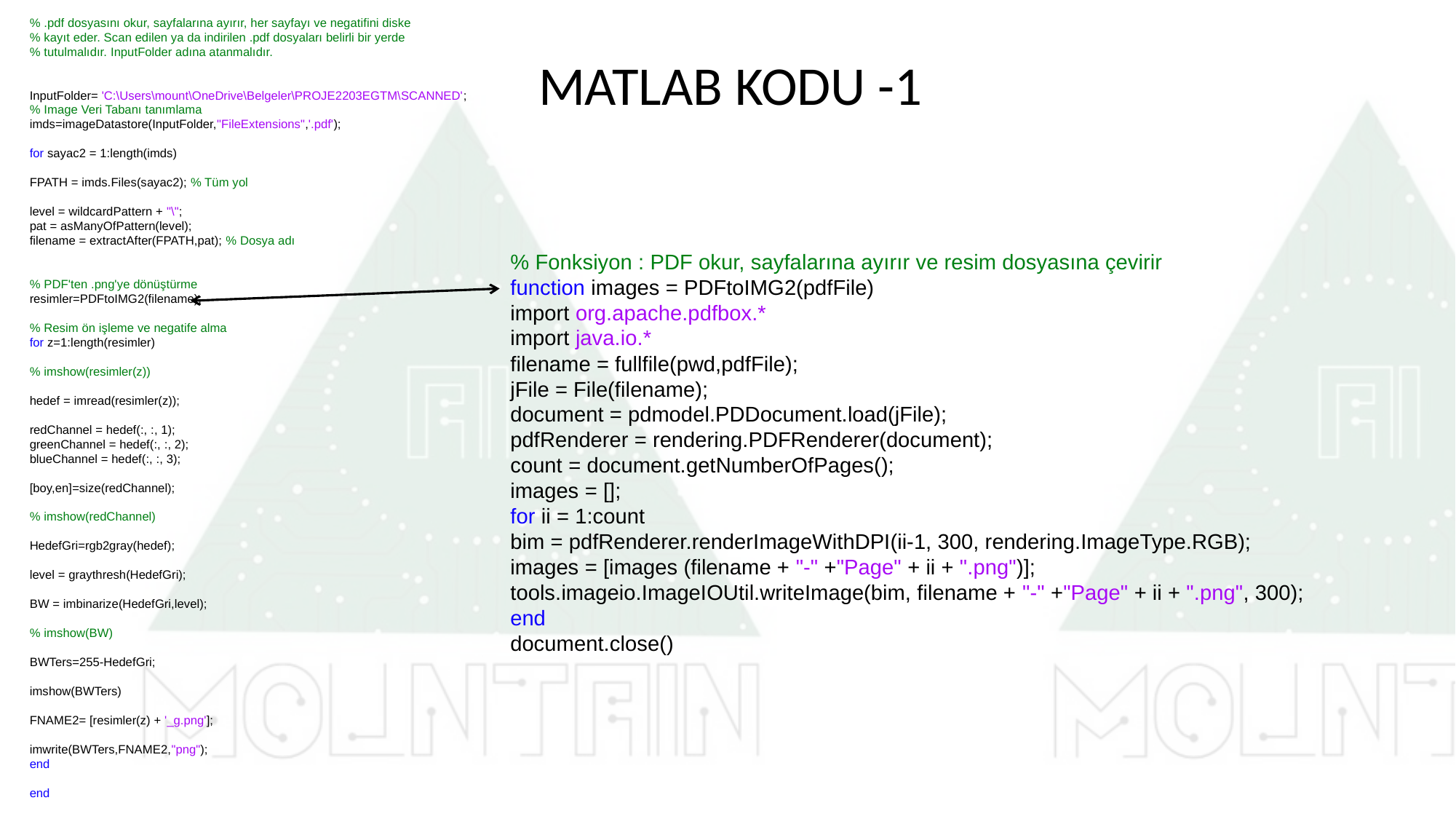

% .pdf dosyasını okur, sayfalarına ayırır, her sayfayı ve negatifini diske
% kayıt eder. Scan edilen ya da indirilen .pdf dosyaları belirli bir yerde
% tutulmalıdır. InputFolder adına atanmalıdır.

InputFolder= 'C:\Users\mount\OneDrive\Belgeler\PROJE2203EGTM\SCANNED';
% Image Veri Tabanı tanımlama
imds=imageDatastore(InputFolder,"FileExtensions",'.pdf');

for sayac2 = 1:length(imds)
FPATH = imds.Files(sayac2); % Tüm yol
level = wildcardPattern + "\";
pat = asManyOfPattern(level);
filename = extractAfter(FPATH,pat); % Dosya adı

% PDF'ten .png'ye dönüştürme
resimler=PDFtoIMG2(filename);

% Resim ön işleme ve negatife alma
for z=1:length(resimler)
% imshow(resimler(z))
hedef = imread(resimler(z));
redChannel = hedef(:, :, 1);
greenChannel = hedef(:, :, 2);
blueChannel = hedef(:, :, 3);
[boy,en]=size(redChannel);
% imshow(redChannel)
HedefGri=rgb2gray(hedef);
level = graythresh(HedefGri);
BW = imbinarize(HedefGri,level);

% imshow(BW)
BWTers=255-HedefGri;

imshow(BWTers)
FNAME2= [resimler(z) + '_g.png'];

imwrite(BWTers,FNAME2,"png");
end
end

MATLAB KODU -1
% Fonksiyon : PDF okur, sayfalarına ayırır ve resim dosyasına çevirir
function images = PDFtoIMG2(pdfFile)
import org.apache.pdfbox.*
import java.io.*
filename = fullfile(pwd,pdfFile);
jFile = File(filename);
document = pdmodel.PDDocument.load(jFile);
pdfRenderer = rendering.PDFRenderer(document);
count = document.getNumberOfPages();
images = [];
for ii = 1:count
bim = pdfRenderer.renderImageWithDPI(ii-1, 300, rendering.ImageType.RGB);
images = [images (filename + "-" +"Page" + ii + ".png")];
tools.imageio.ImageIOUtil.writeImage(bim, filename + "-" +"Page" + ii + ".png", 300);
end
document.close()